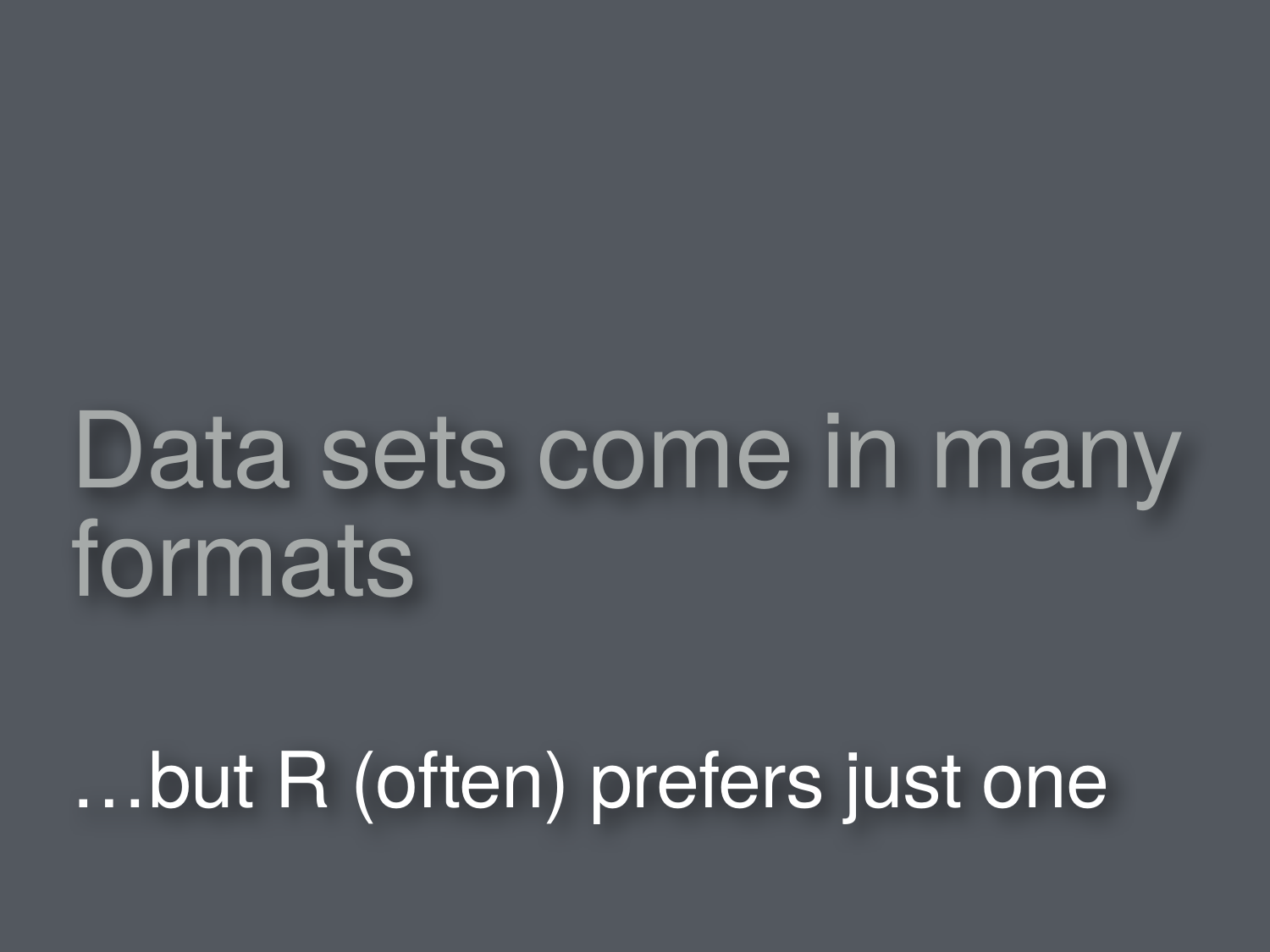

# Data sets come in many formats
…but R (often) prefers just one